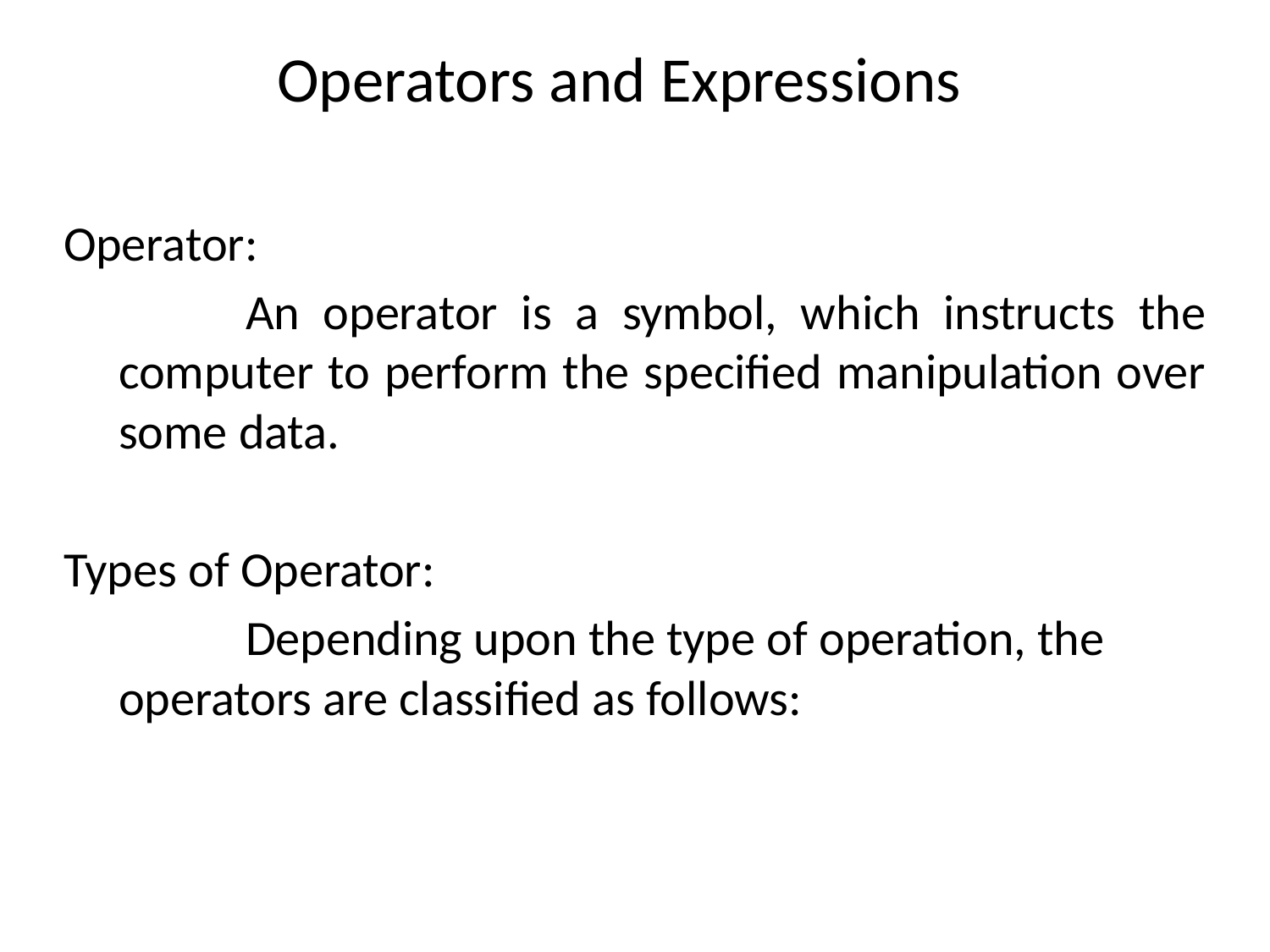

Operators and Expressions
Operator:
		An operator is a symbol, which instructs the computer to perform the specified manipulation over some data.

Types of Operator:
		Depending upon the type of operation, the operators are classified as follows: